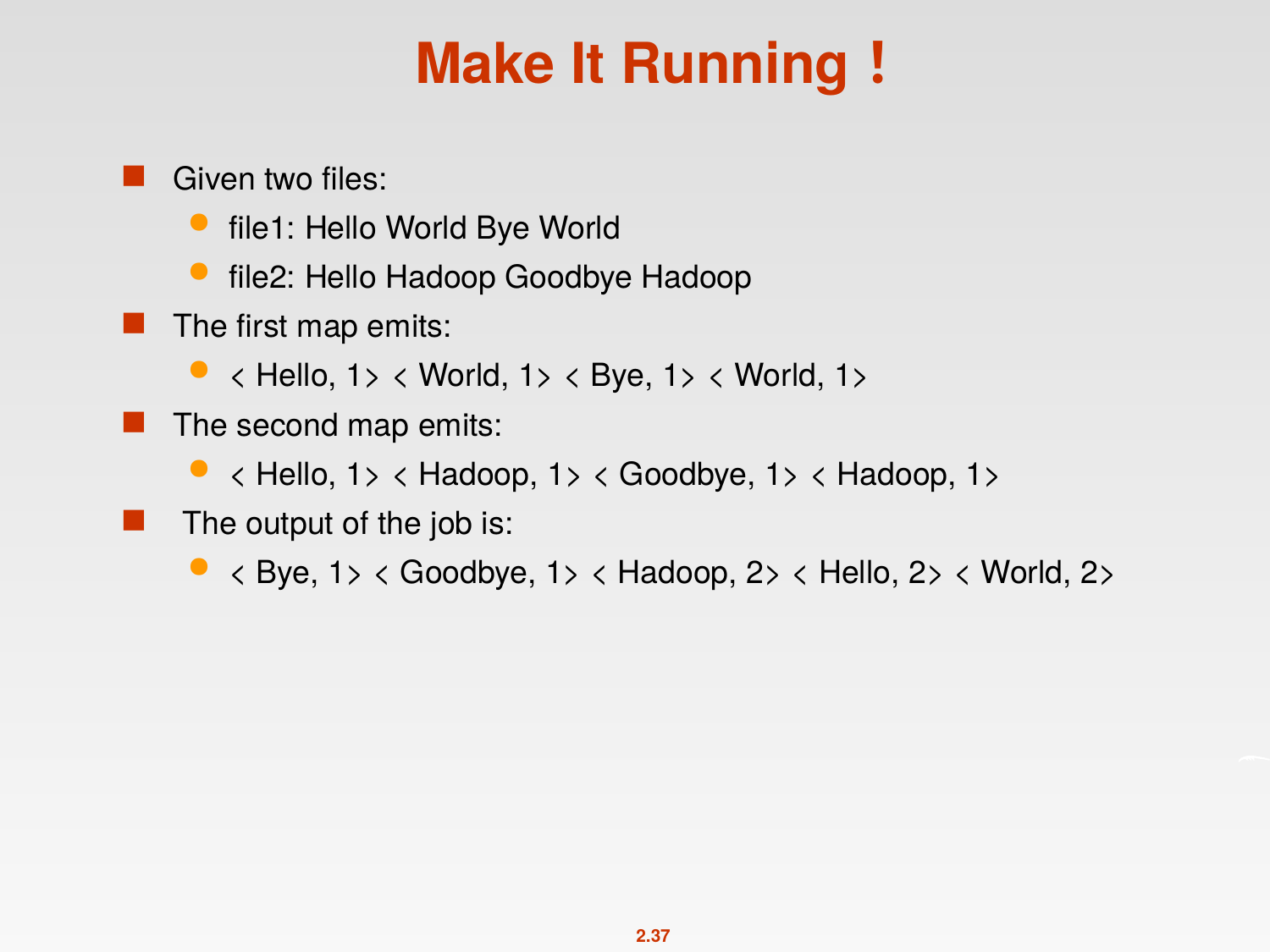

# Make It Running！
Given two files:
file1: Hello World Bye World
file2: Hello Hadoop Goodbye Hadoop
The first map emits:
< Hello, 1> < World, 1> < Bye, 1> < World, 1>
The second map emits:
< Hello, 1> < Hadoop, 1> < Goodbye, 1> < Hadoop, 1>
 The output of the job is:
< Bye, 1> < Goodbye, 1> < Hadoop, 2> < Hello, 2> < World, 2>